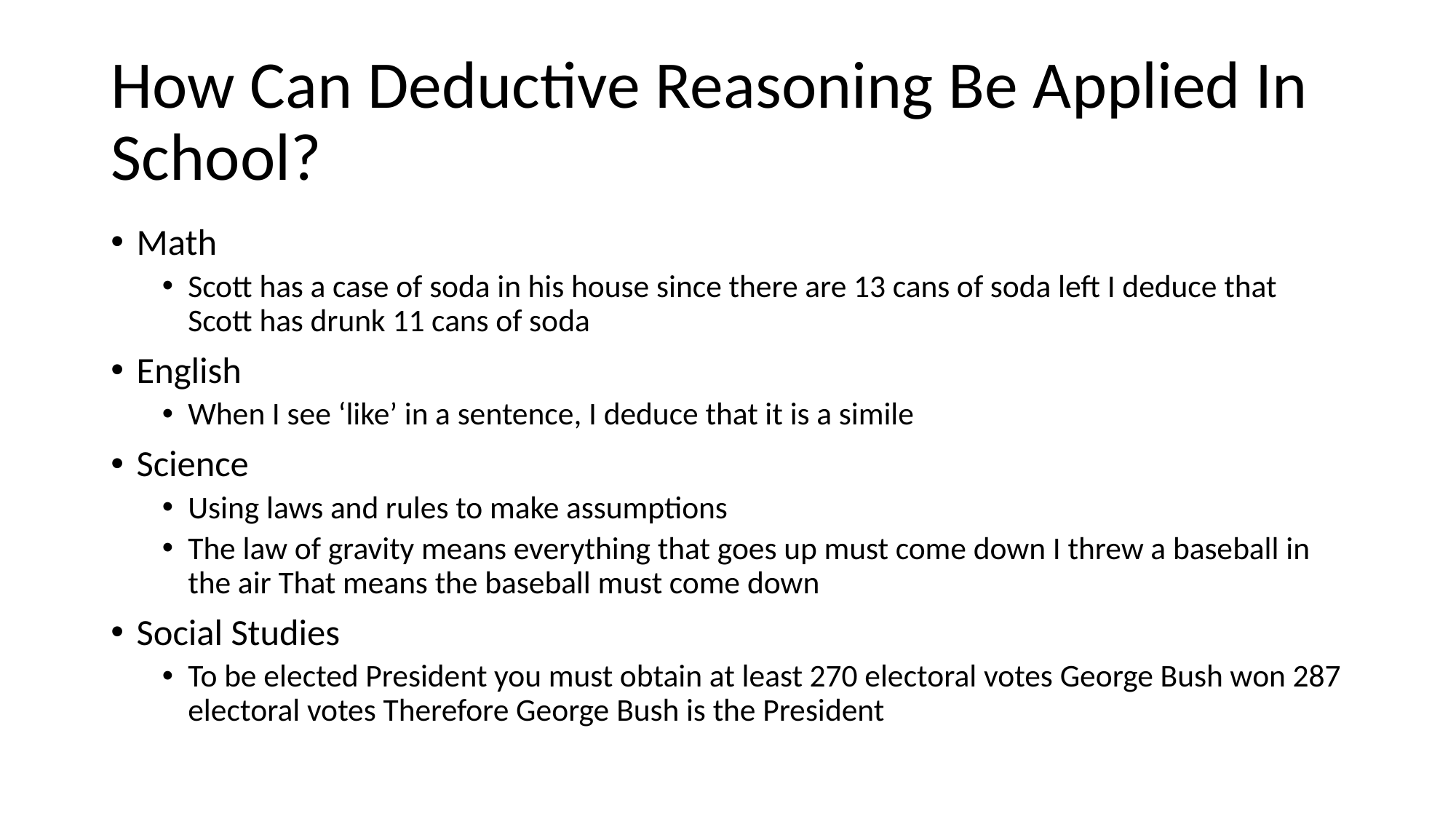

# How Can Deductive Reasoning Be Applied In School?
Math
Scott has a case of soda in his house since there are 13 cans of soda left I deduce that Scott has drunk 11 cans of soda
English
When I see ‘like’ in a sentence, I deduce that it is a simile
Science
Using laws and rules to make assumptions
The law of gravity means everything that goes up must come down I threw a baseball in the air That means the baseball must come down
Social Studies
To be elected President you must obtain at least 270 electoral votes George Bush won 287 electoral votes Therefore George Bush is the President